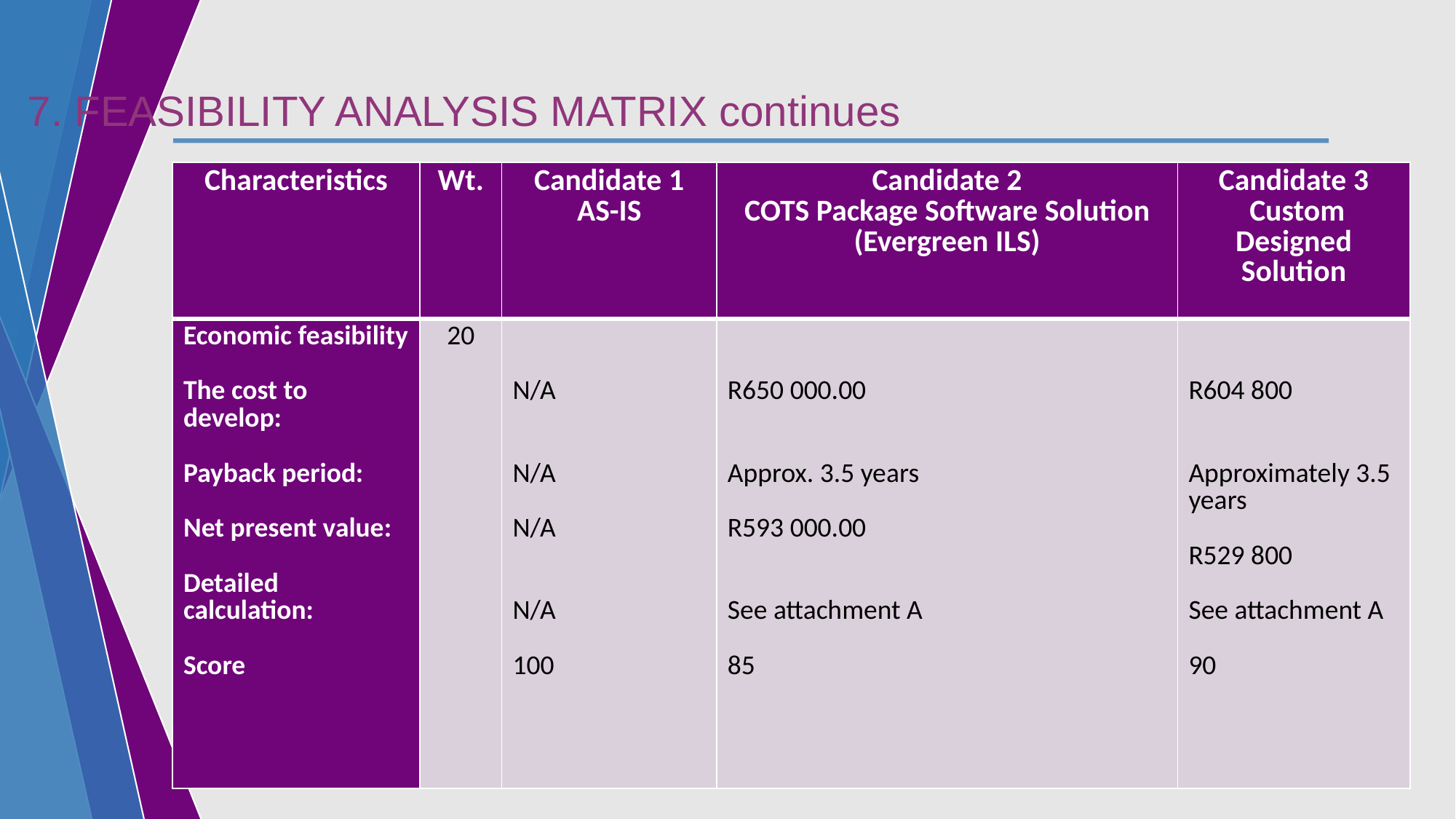

7. FEASIBILITY ANALYSIS MATRIX continues

| Characteristics | Wt. | Candidate 1 AS-IS | Candidate 2 COTS Package Software Solution (Evergreen ILS) | Candidate 3 Custom Designed Solution |
| --- | --- | --- | --- | --- |
| Economic feasibility The cost to develop: Payback period: Net present value: Detailed calculation: Score | 20 | N/A N/A N/A N/A 100 | R650 000.00 Approx. 3.5 years R593 000.00 See attachment A 85 | R604 800 Approximately 3.5 years R529 800 See attachment A 90 |